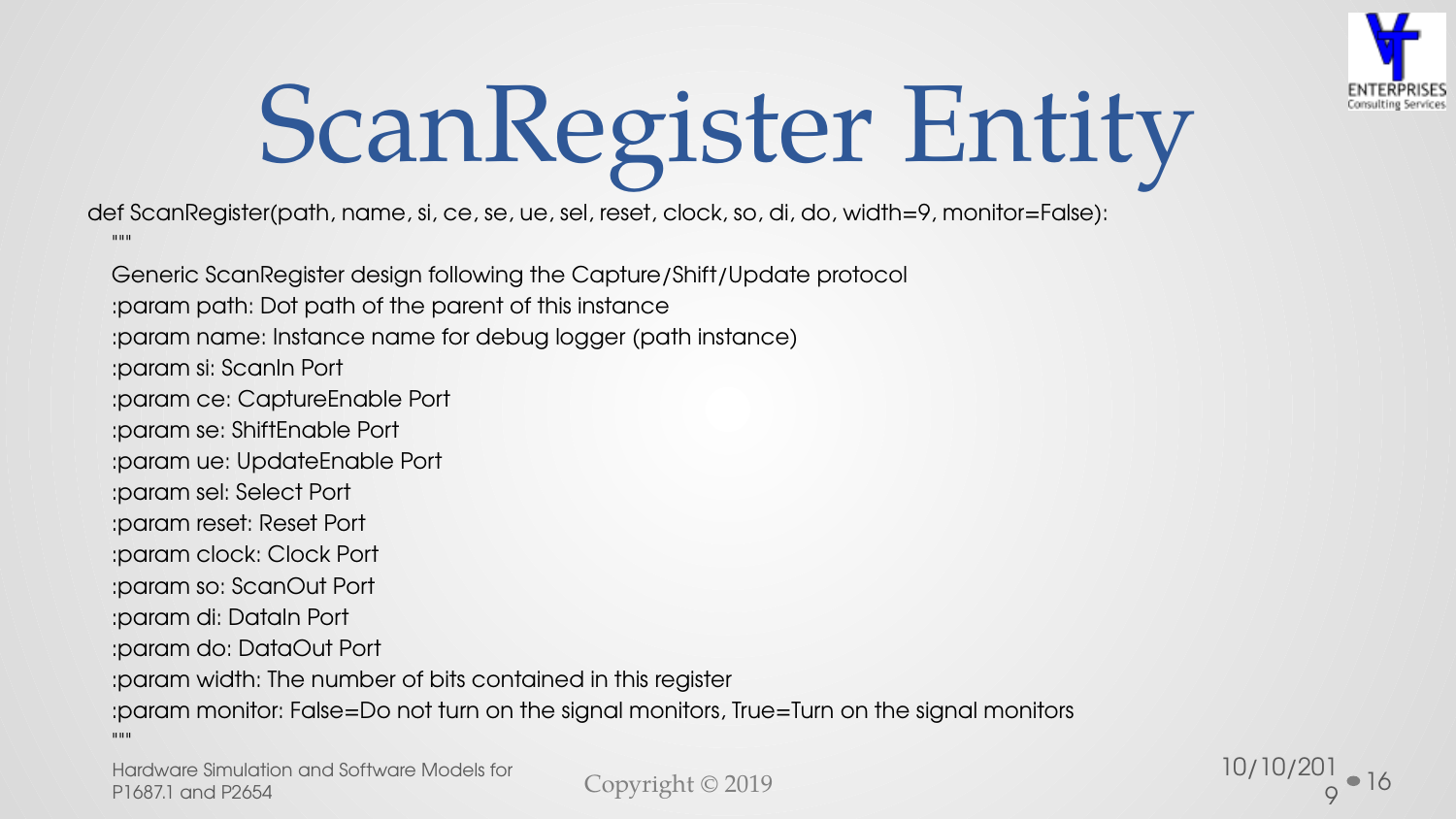

# ScanRegister Entity
def ScanRegister(path, name, si, ce, se, ue, sel, reset, clock, so, di, do, width=9, monitor=False):
    """
    Generic ScanRegister design following the Capture/Shift/Update protocol
    :param path: Dot path of the parent of this instance
    :param name: Instance name for debug logger (path instance)
    :param si: ScanIn Port
    :param ce: CaptureEnable Port
    :param se: ShiftEnable Port
    :param ue: UpdateEnable Port
    :param sel: Select Port
    :param reset: Reset Port
    :param clock: Clock Port
    :param so: ScanOut Port
    :param di: DataIn Port
    :param do: DataOut Port
    :param width: The number of bits contained in this register
    :param monitor: False=Do not turn on the signal monitors, True=Turn on the signal monitors
    """
Hardware Simulation and Software Models for P1687.1 and P2654
10/10/2019
16